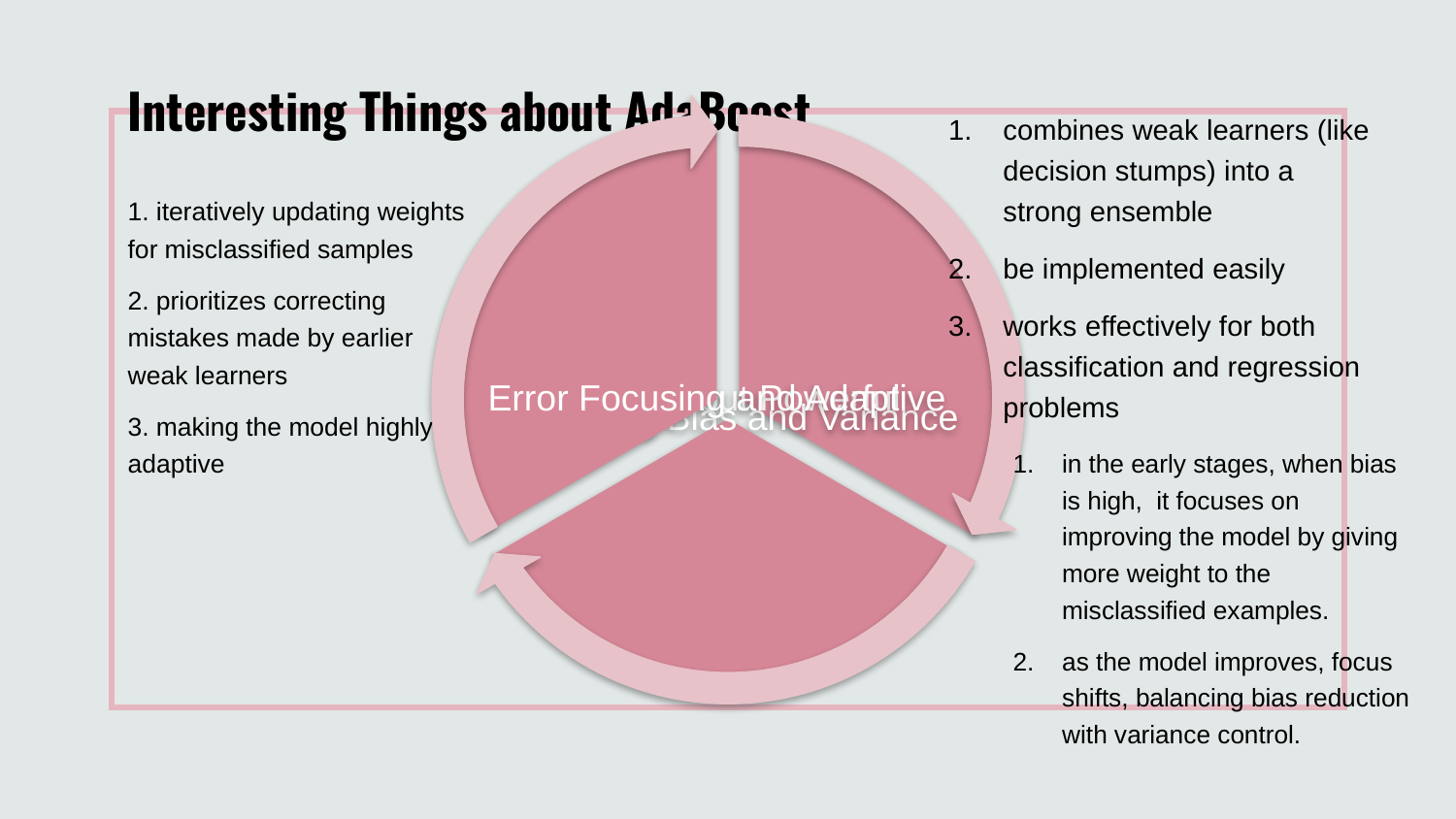

# Interesting Things about AdaBoost
Simple but Powerful
Balancing Bias and Variance
Error Focusing and Adaptive
combines weak learners (like decision stumps) into a strong ensemble
be implemented easily
works effectively for both classification and regression problems
1. iteratively updating weights for misclassified samples
2. prioritizes correcting mistakes made by earlier weak learners
3. making the model highly adaptive
in the early stages, when bias is high,  it focuses on improving the model by giving more weight to the misclassified examples.
as the model improves, focus shifts, balancing bias reduction with variance control.